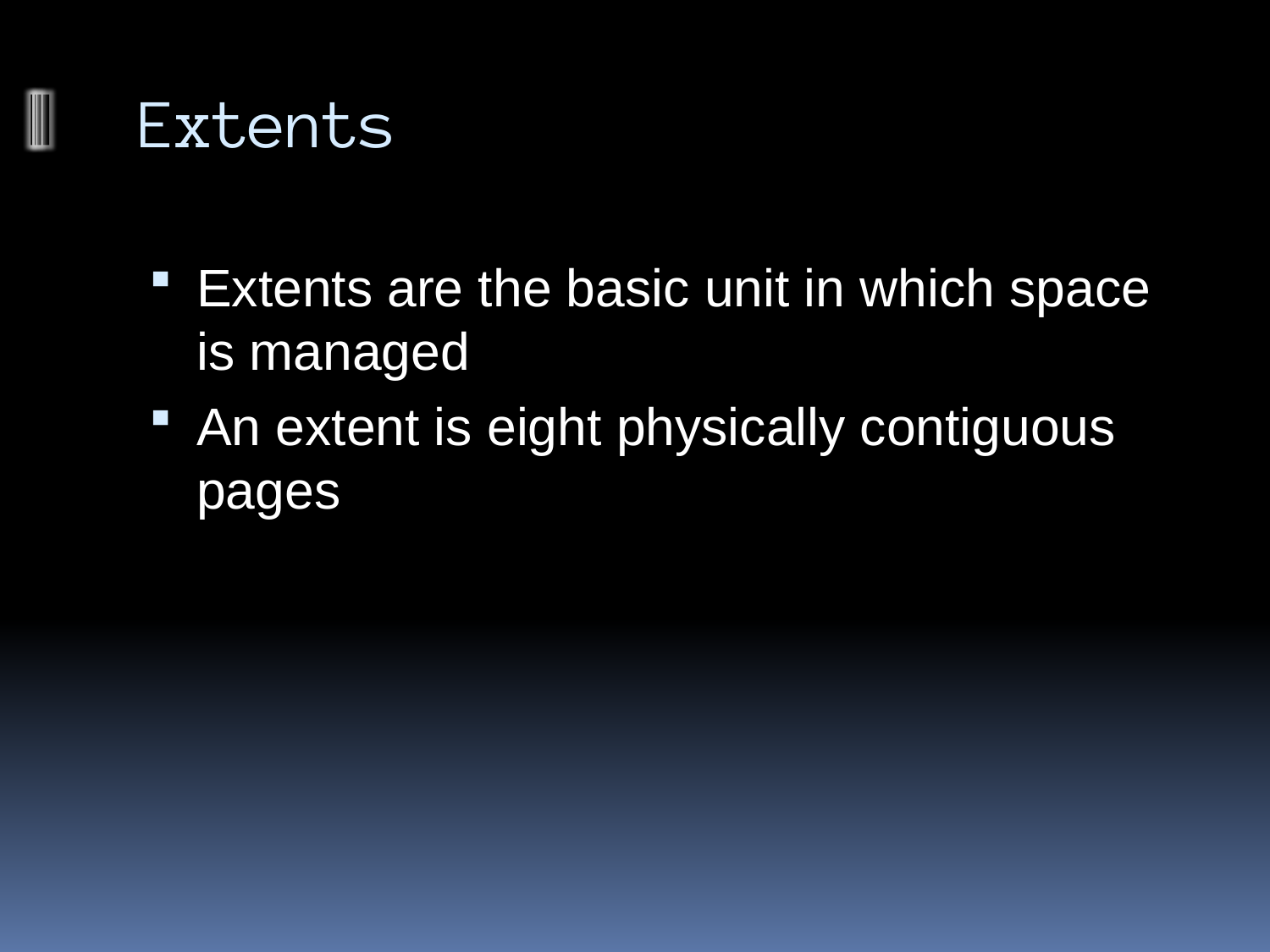

# Extents
Extents are the basic unit in which space is managed
An extent is eight physically contiguous pages